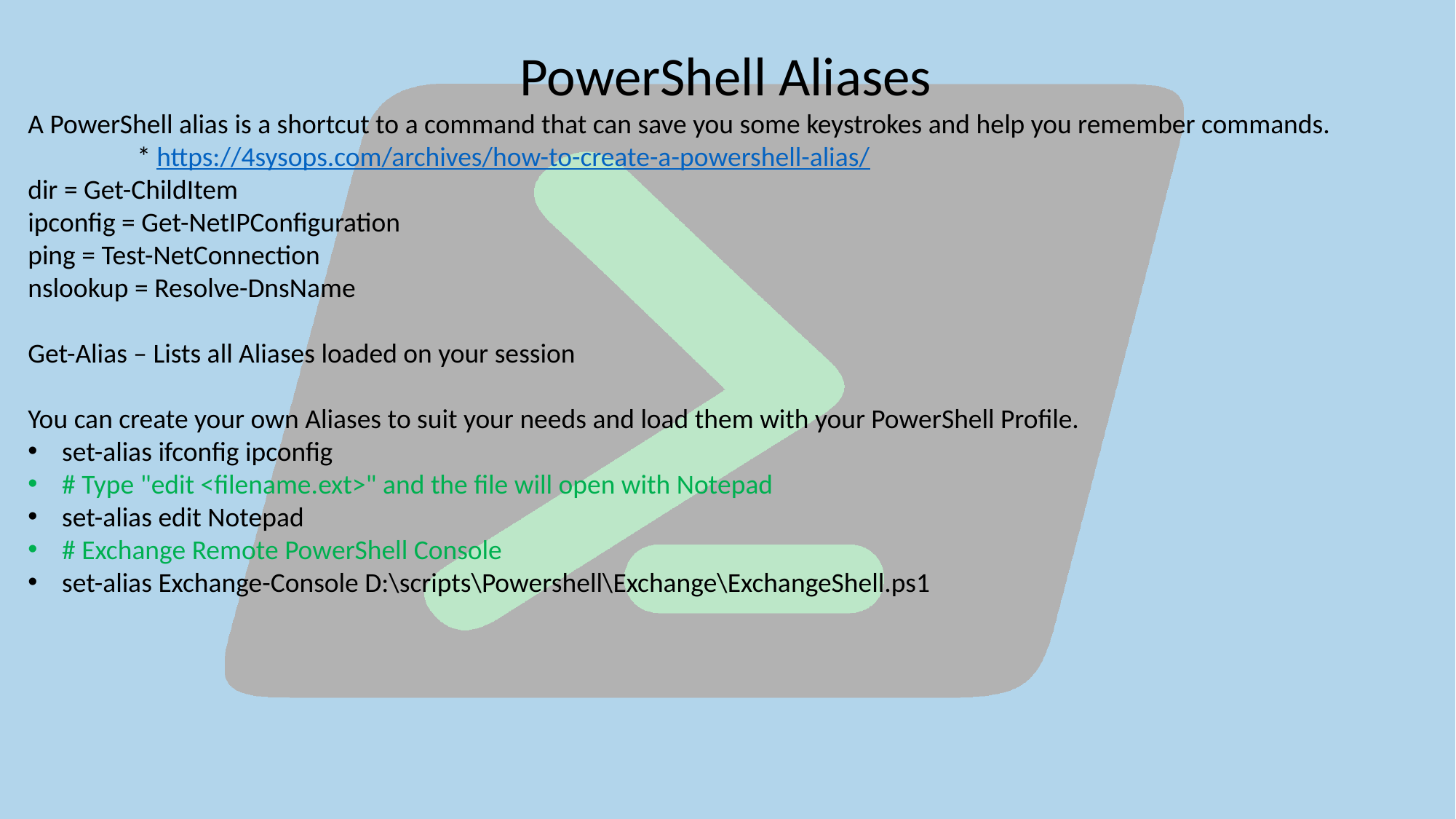

PowerShell Aliases
A PowerShell alias is a shortcut to a command that can save you some keystrokes and help you remember commands.
	* https://4sysops.com/archives/how-to-create-a-powershell-alias/
dir = Get-ChildItem
ipconfig = Get-NetIPConfiguration
ping = Test-NetConnection
nslookup = Resolve-DnsName

Get-Alias – Lists all Aliases loaded on your session

You can create your own Aliases to suit your needs and load them with your PowerShell Profile.
set-alias ifconfig ipconfig
# Type "edit <filename.ext>" and the file will open with Notepad
set-alias edit Notepad
# Exchange Remote PowerShell Console
set-alias Exchange-Console D:\scripts\Powershell\Exchange\ExchangeShell.ps1